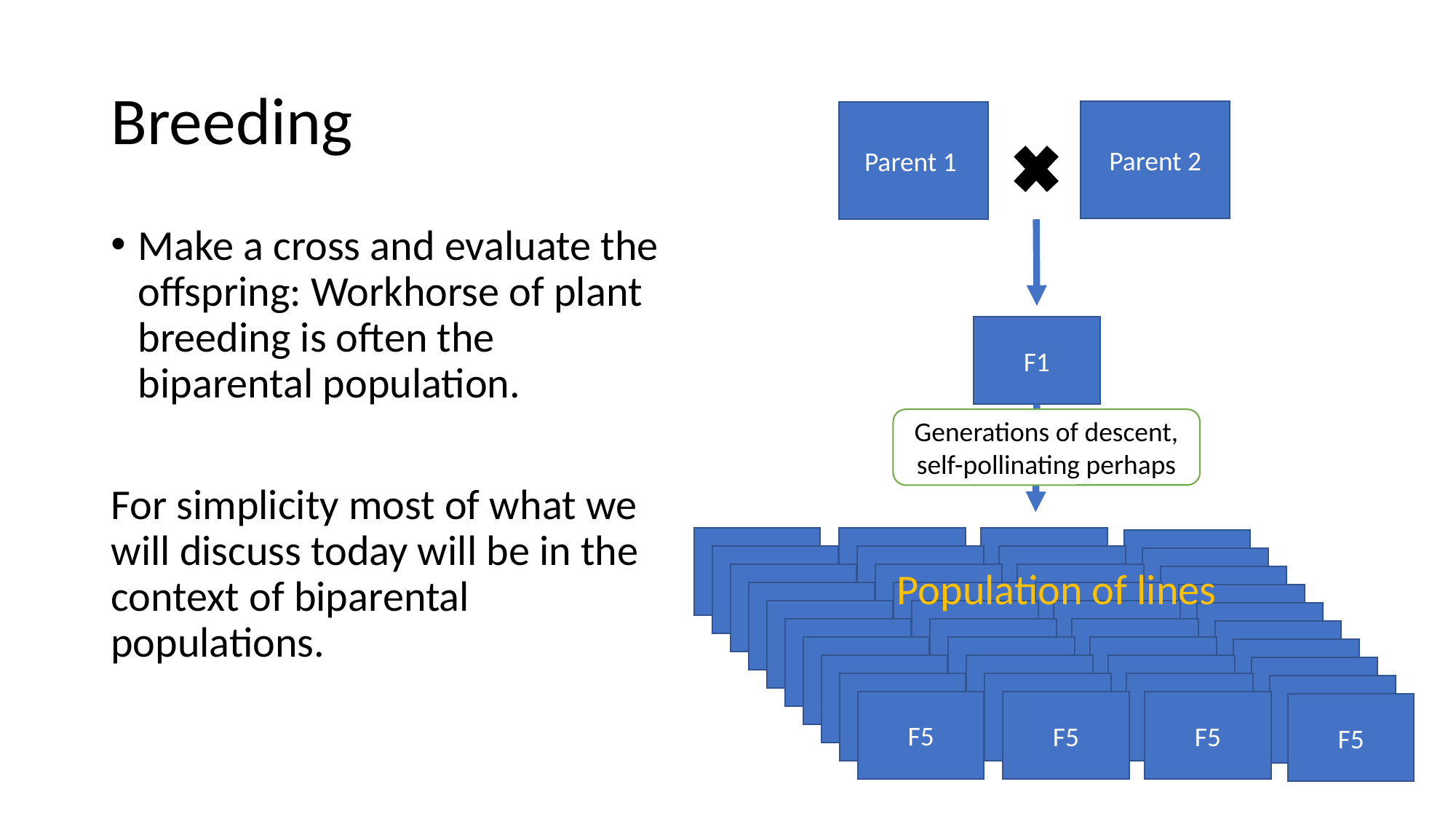

# Breeding
Parent 2
Parent 1

Make a cross and evaluate the offspring: Workhorse of plant  breeding is often the biparental population.

For simplicity most of what we will discuss today will be in the context of biparental populations.
F1
Generations of descent, self-pollinating perhaps
F8
F8
F8
F8
F8
F8
F8
F8
Population of lines
F8
F8
F8
F8
F8
F8
F8
F8
F8
F8
F8
F8
F8
F8
F8
F8
F8
F8
F8
F8
F8
F8
F8
F8
F8
F8
F8
F8
F5
F5
F5
F5